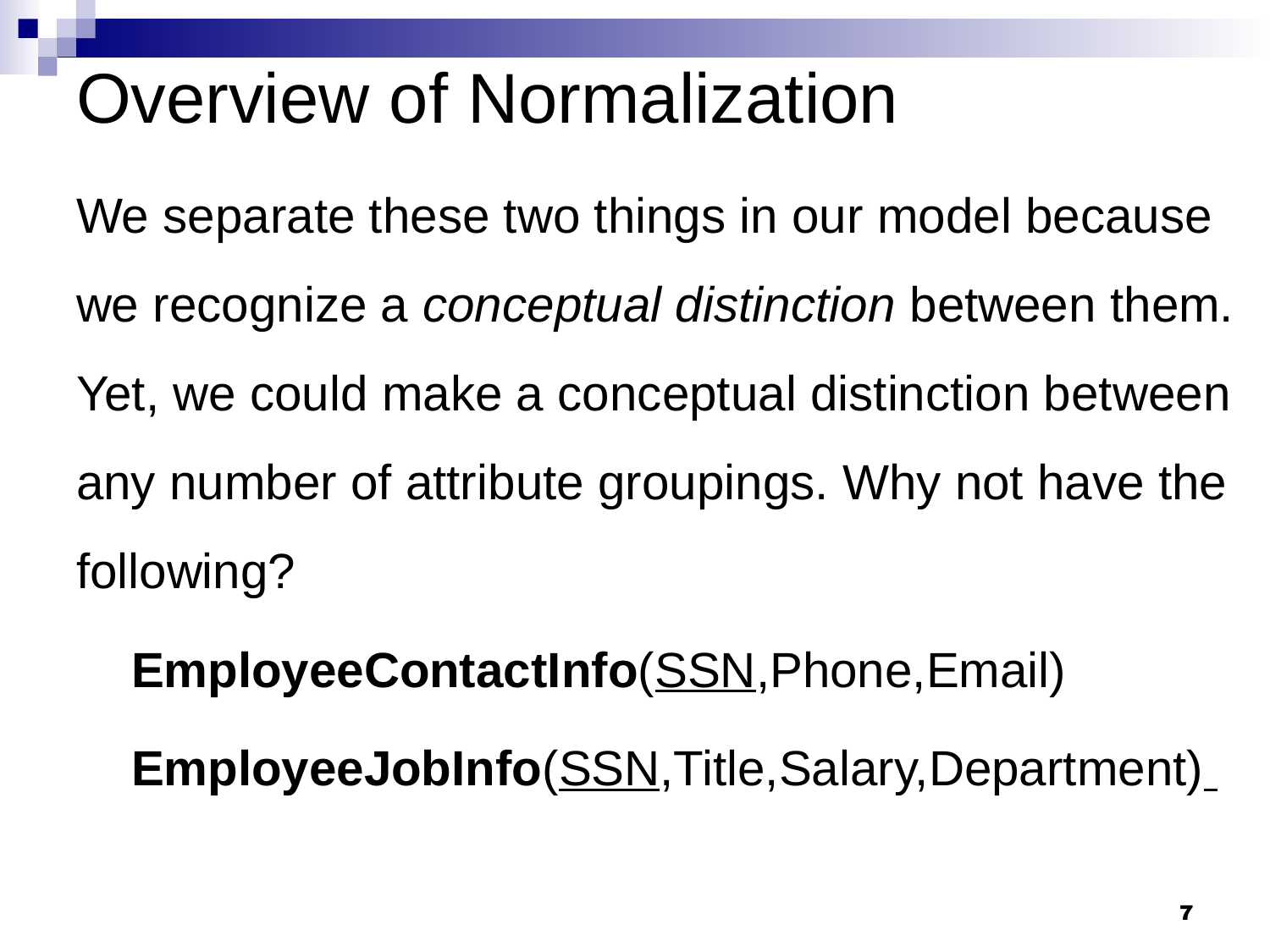

# Overview of Normalization
We separate these two things in our model because we recognize a conceptual distinction between them. Yet, we could make a conceptual distinction between any number of attribute groupings. Why not have the following?
    EmployeeContactInfo(SSN,Phone,Email)
    EmployeeJobInfo(SSN,Title,Salary,Department)

7